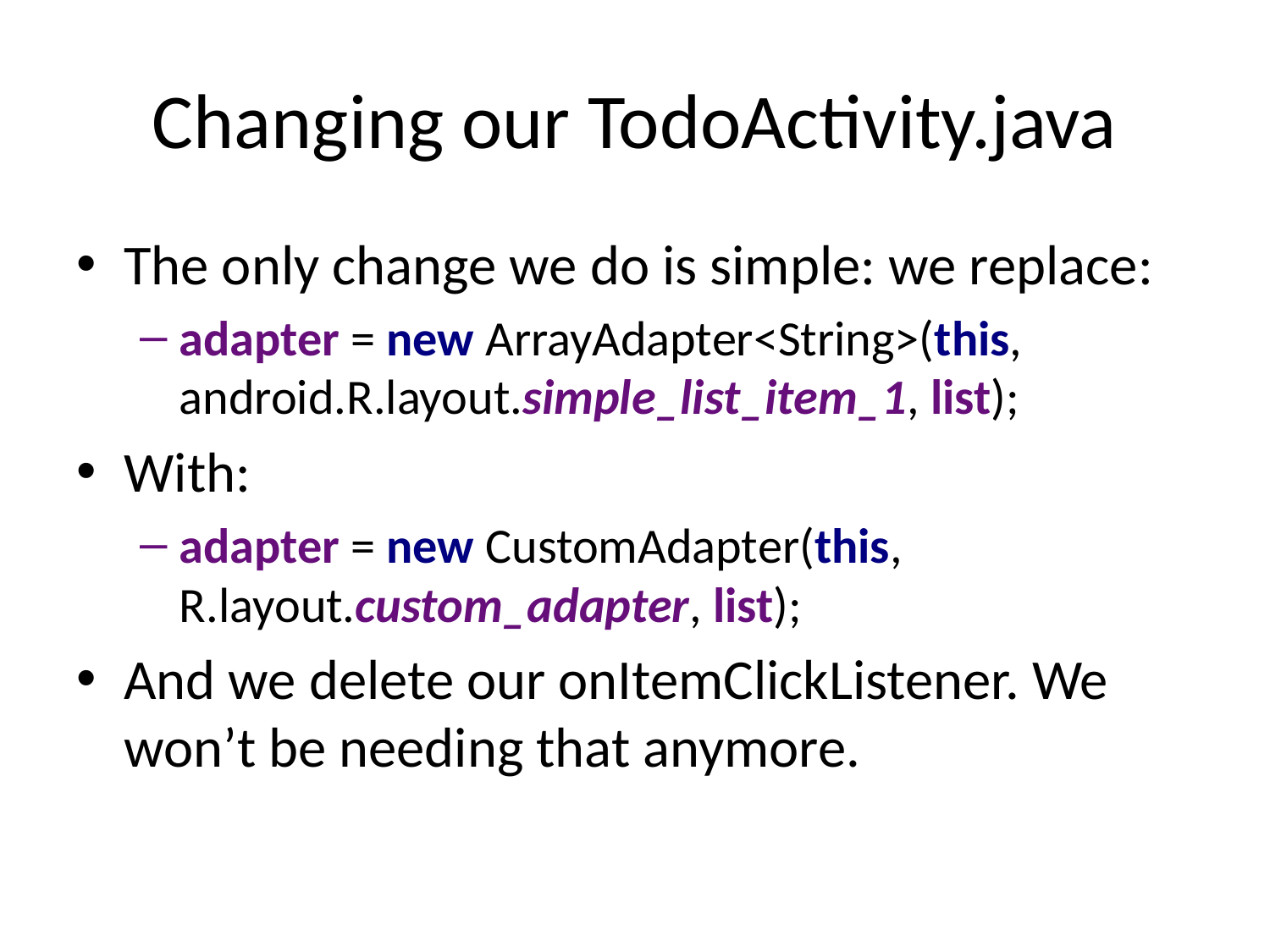

# Changing our TodoActivity.java
The only change we do is simple: we replace:
adapter = new ArrayAdapter<String>(this, android.R.layout.simple_list_item_1, list);
With:
adapter = new CustomAdapter(this, R.layout.custom_adapter, list);
And we delete our onItemClickListener. We won’t be needing that anymore.